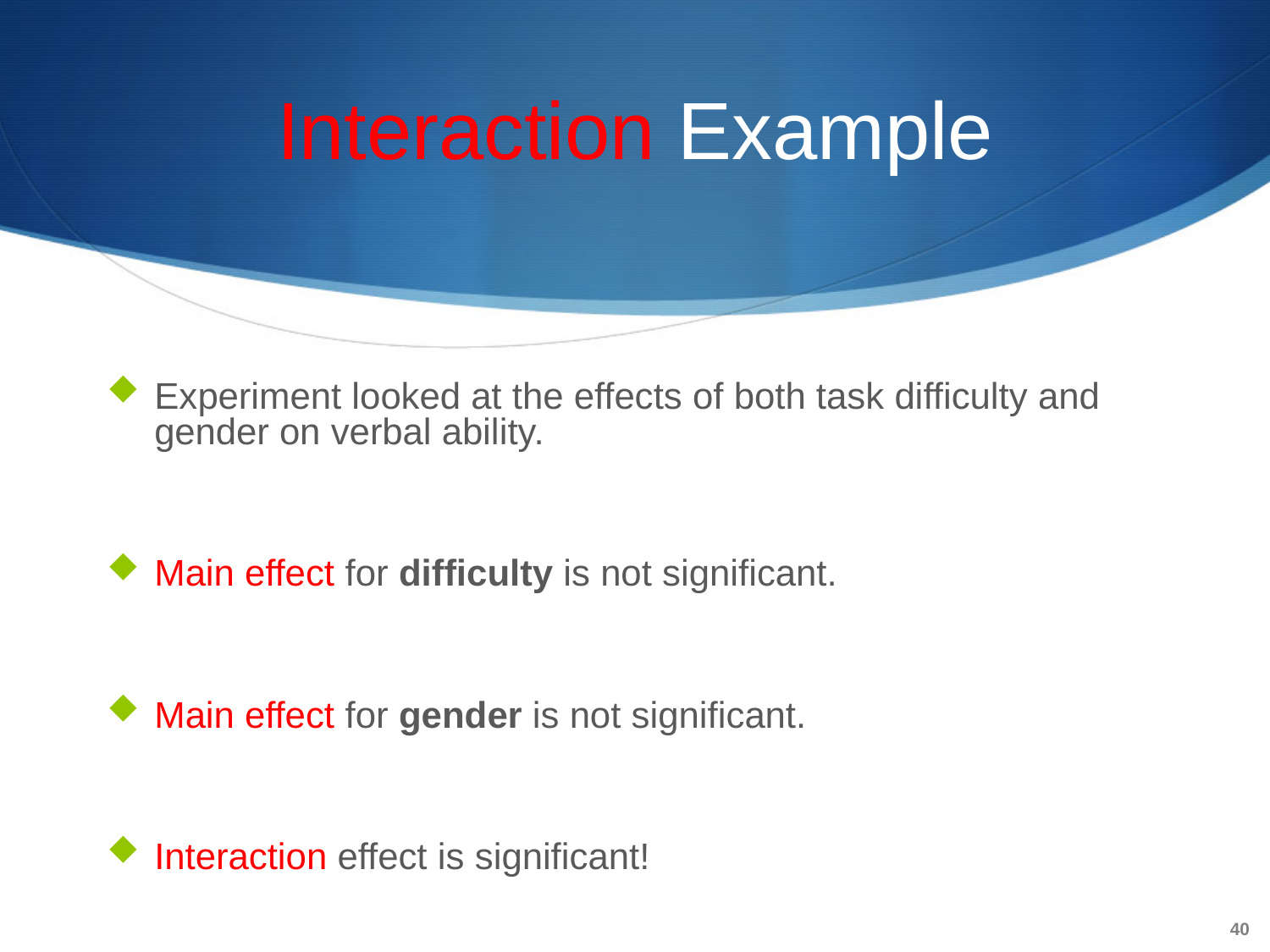

# Interaction Example
Experiment looked at the effects of both task difficulty and gender on verbal ability.

Main effect for difficulty is not significant.

Main effect for gender is not significant.

Interaction effect is significant!
40